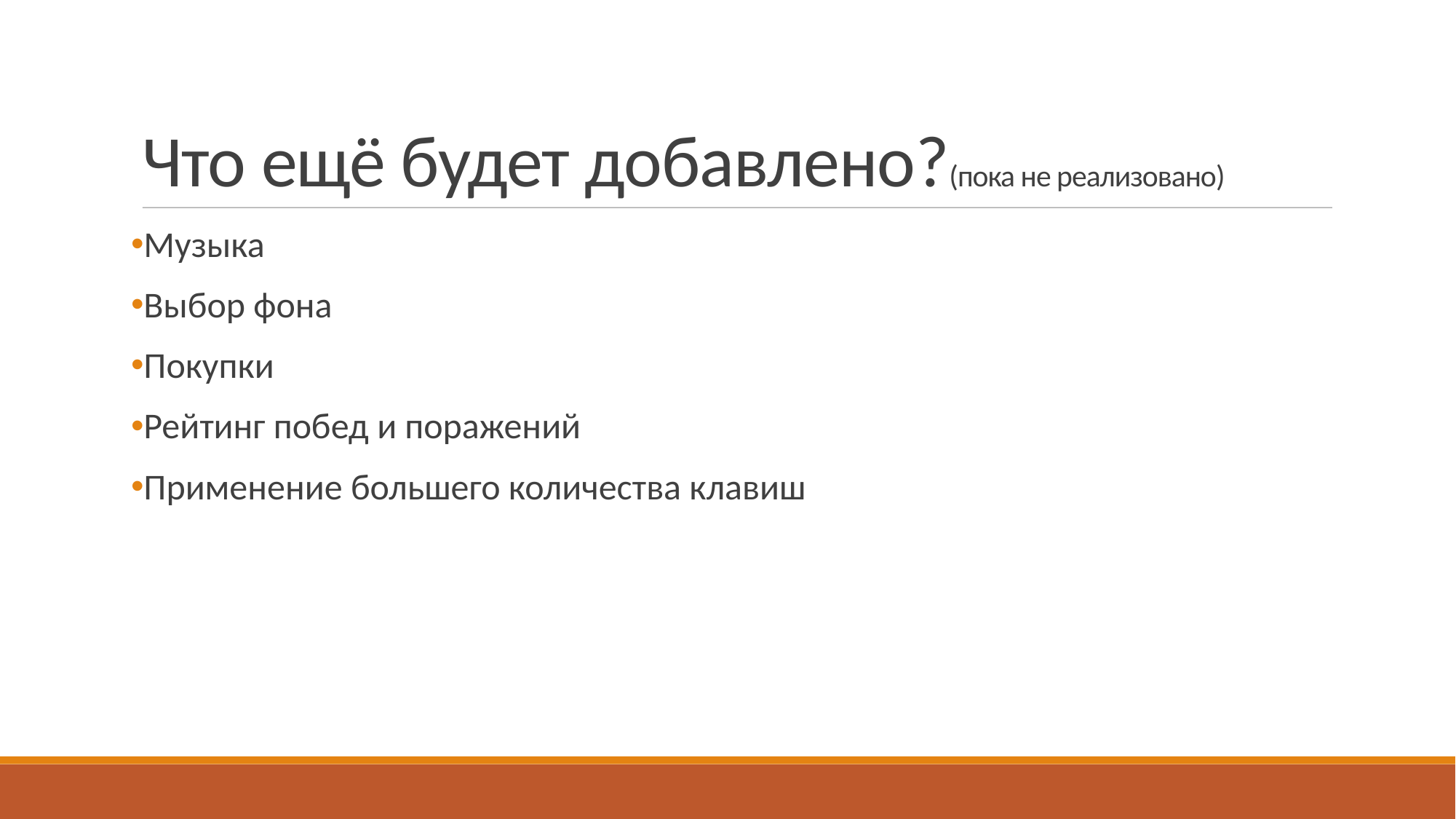

# Что ещё будет добавлено?(пока не реализовано)
Музыка
Выбор фона
Покупки
Рейтинг побед и поражений
Применение большего количества клавиш